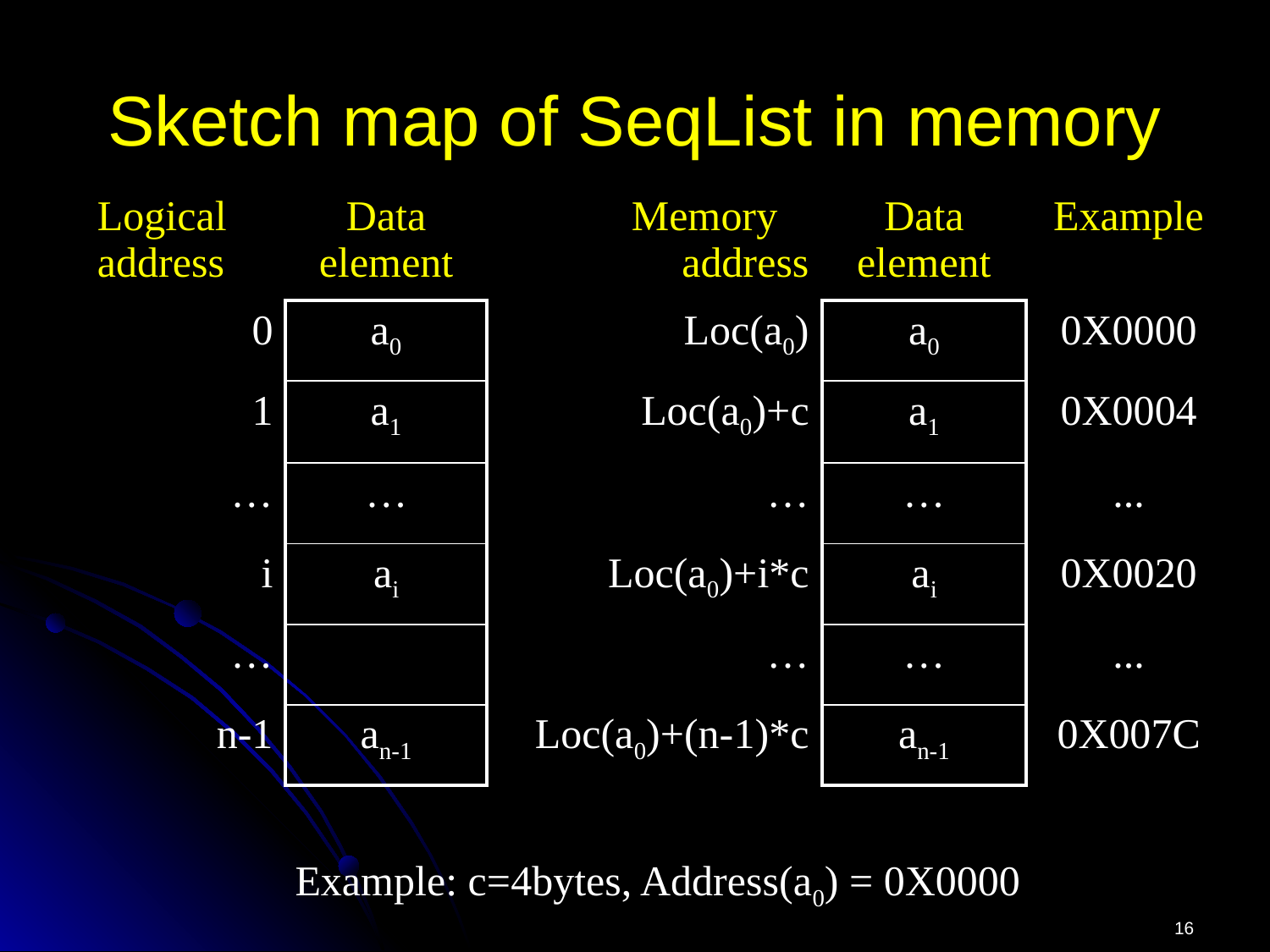

# Sketch map of SeqList in memory
| Logical address | Data element | Memory address | Data element | Example |
| --- | --- | --- | --- | --- |
| 0 | a0 | Loc(a0) | a0 | 0X0000 |
| 1 | a1 | Loc(a0)+c | a1 | 0X0004 |
| … | … | … | … | ... |
| i | ai | Loc(a0)+i\*c | ai | 0X0020 |
| … |  | … | … | ... |
| n-1 | an-1 | Loc(a0)+(n-1)\*c | an-1 | 0X007C |
Example: c=4bytes, Address(a0) = 0X0000

16